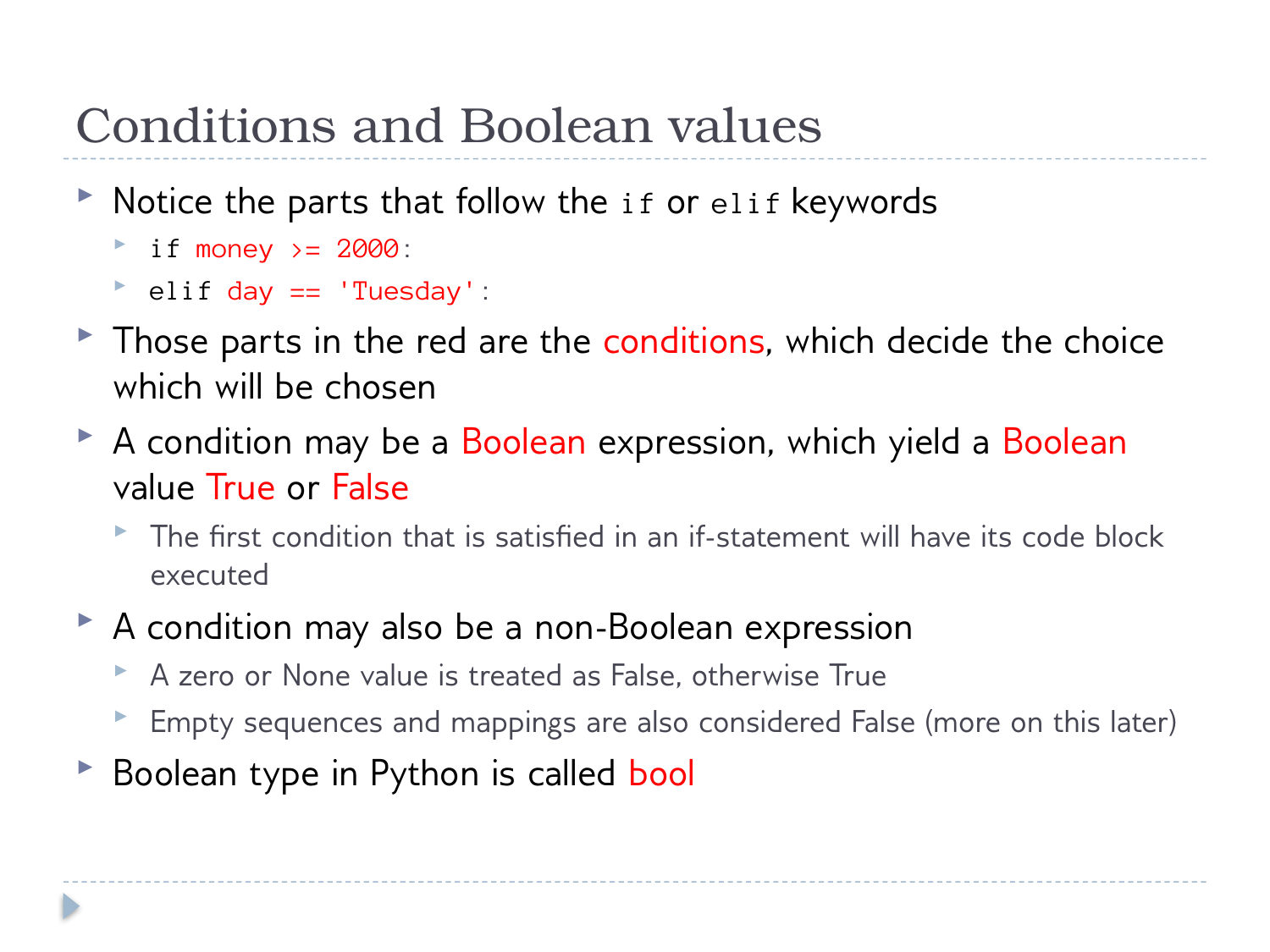

# Conditions and Boolean values
Notice the parts that follow the if or elif keywords
if money >= 2000:
elif day == 'Tuesday':
Those parts in the red are the conditions, which decide the choice which will be chosen
A condition may be a Boolean expression, which yield a Boolean value True or False
The first condition that is satisfied in an if-statement will have its code block executed
A condition may also be a non-Boolean expression
A zero or None value is treated as False, otherwise True
Empty sequences and mappings are also considered False (more on this later)
Boolean type in Python is called bool